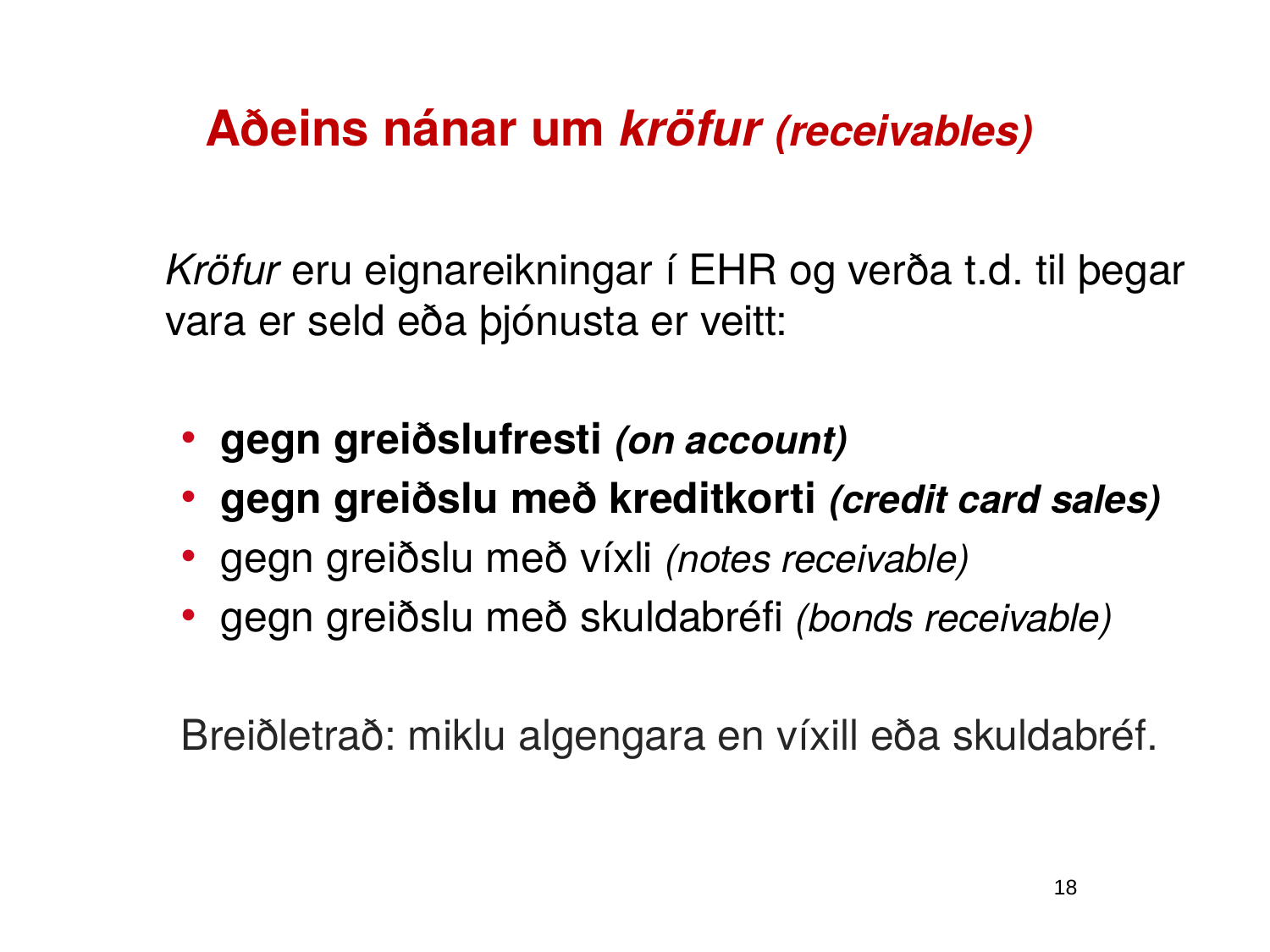

# Aðeins nánar um kröfur (receivables)
	Kröfur eru eignareikningar í EHR og verða t.d. til þegar vara er seld eða þjónusta er veitt:

gegn greiðslufresti (on account)
gegn greiðslu með kreditkorti (credit card sales)
gegn greiðslu með víxli (notes receivable)
gegn greiðslu með skuldabréfi (bonds receivable)

Breiðletrað: miklu algengara en víxill eða skuldabréf.

18